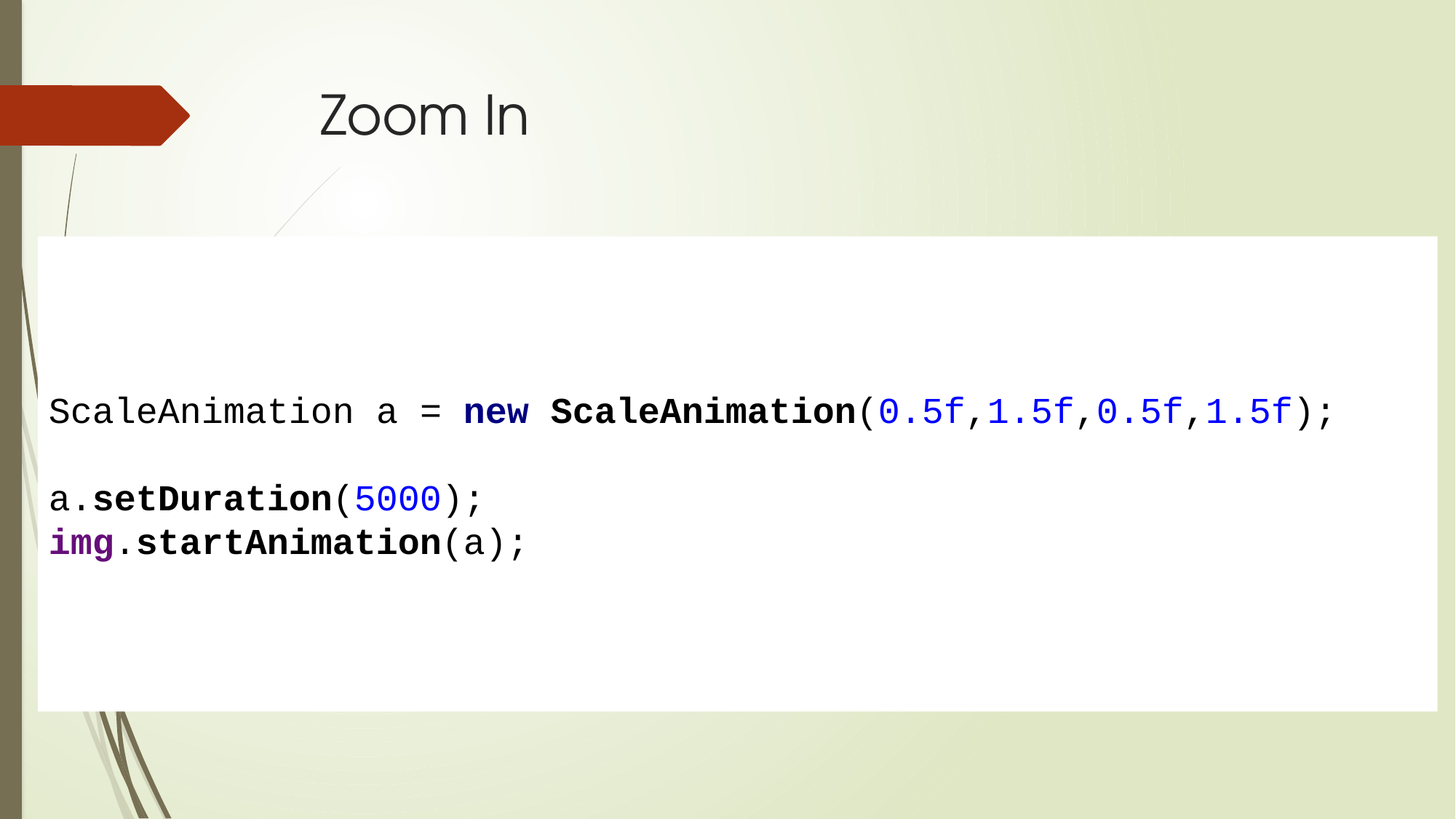

# Zoom In
ScaleAnimation a = new ScaleAnimation(0.5f,1.5f,0.5f,1.5f);
a.setDuration(5000);
img.startAnimation(a);